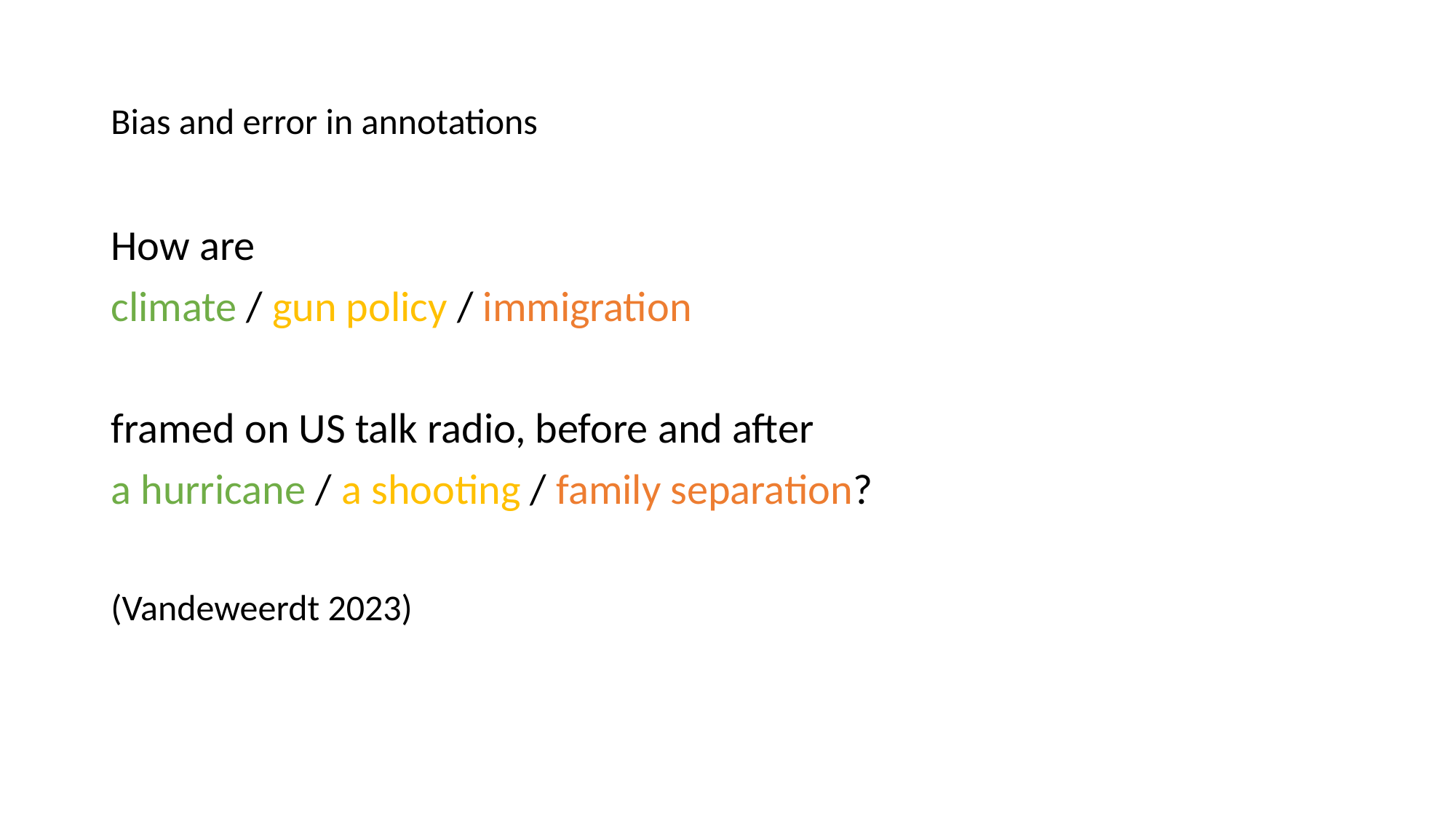

# Bias and error in annotations
How are
climate / gun policy / immigration

framed on US talk radio, before and after
a hurricane / a shooting / family separation?

(Vandeweerdt 2023)